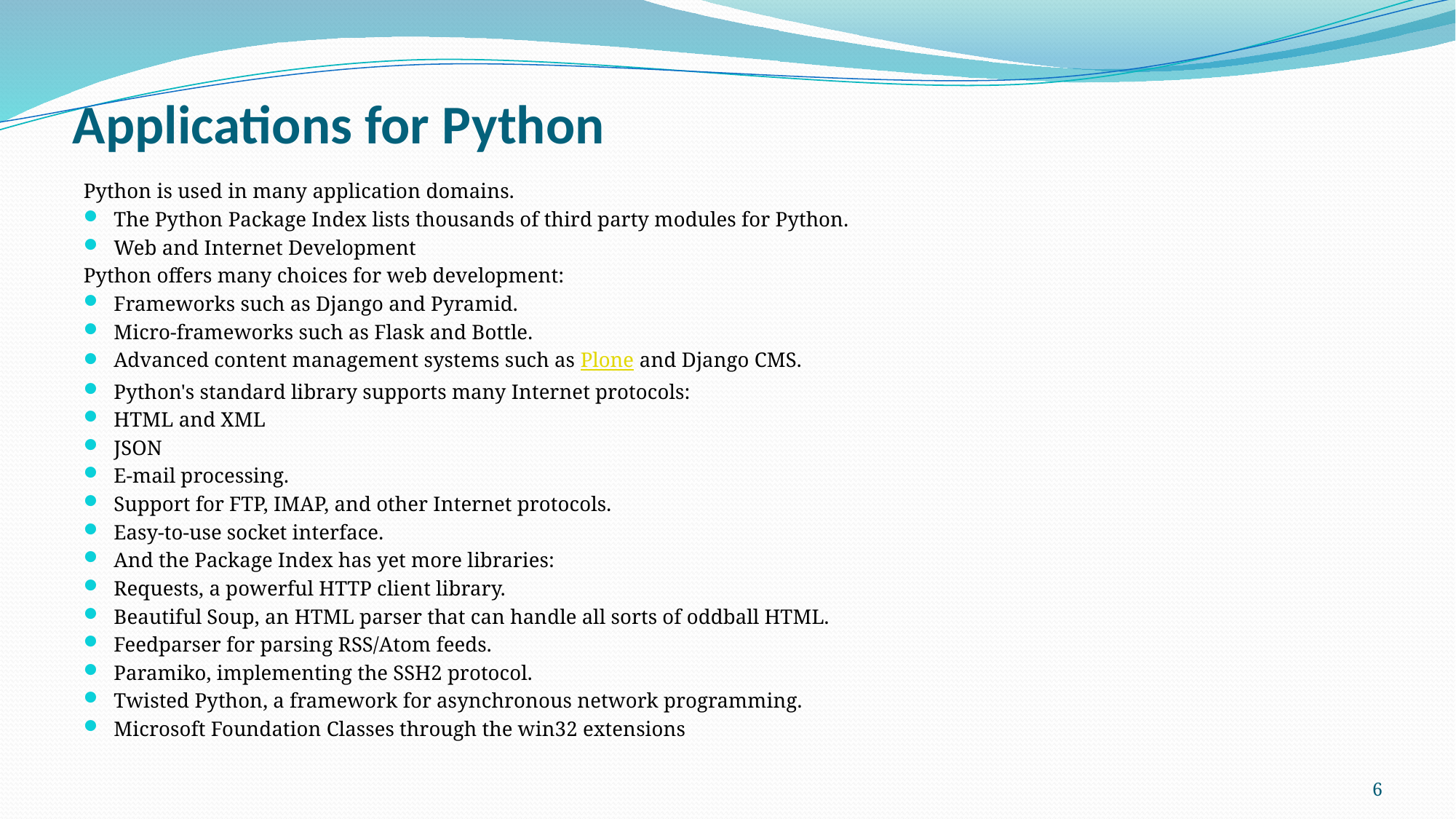

# Applications for Python
Python is used in many application domains.
The Python Package Index lists thousands of third party modules for Python.
Web and Internet Development
Python offers many choices for web development:
Frameworks such as Django and Pyramid.
Micro-frameworks such as Flask and Bottle.
Advanced content management systems such as Plone and Django CMS.
Python's standard library supports many Internet protocols:
HTML and XML
JSON
E-mail processing.
Support for FTP, IMAP, and other Internet protocols.
Easy-to-use socket interface.
And the Package Index has yet more libraries:
Requests, a powerful HTTP client library.
Beautiful Soup, an HTML parser that can handle all sorts of oddball HTML.
Feedparser for parsing RSS/Atom feeds.
Paramiko, implementing the SSH2 protocol.
Twisted Python, a framework for asynchronous network programming.
Microsoft Foundation Classes through the win32 extensions

6